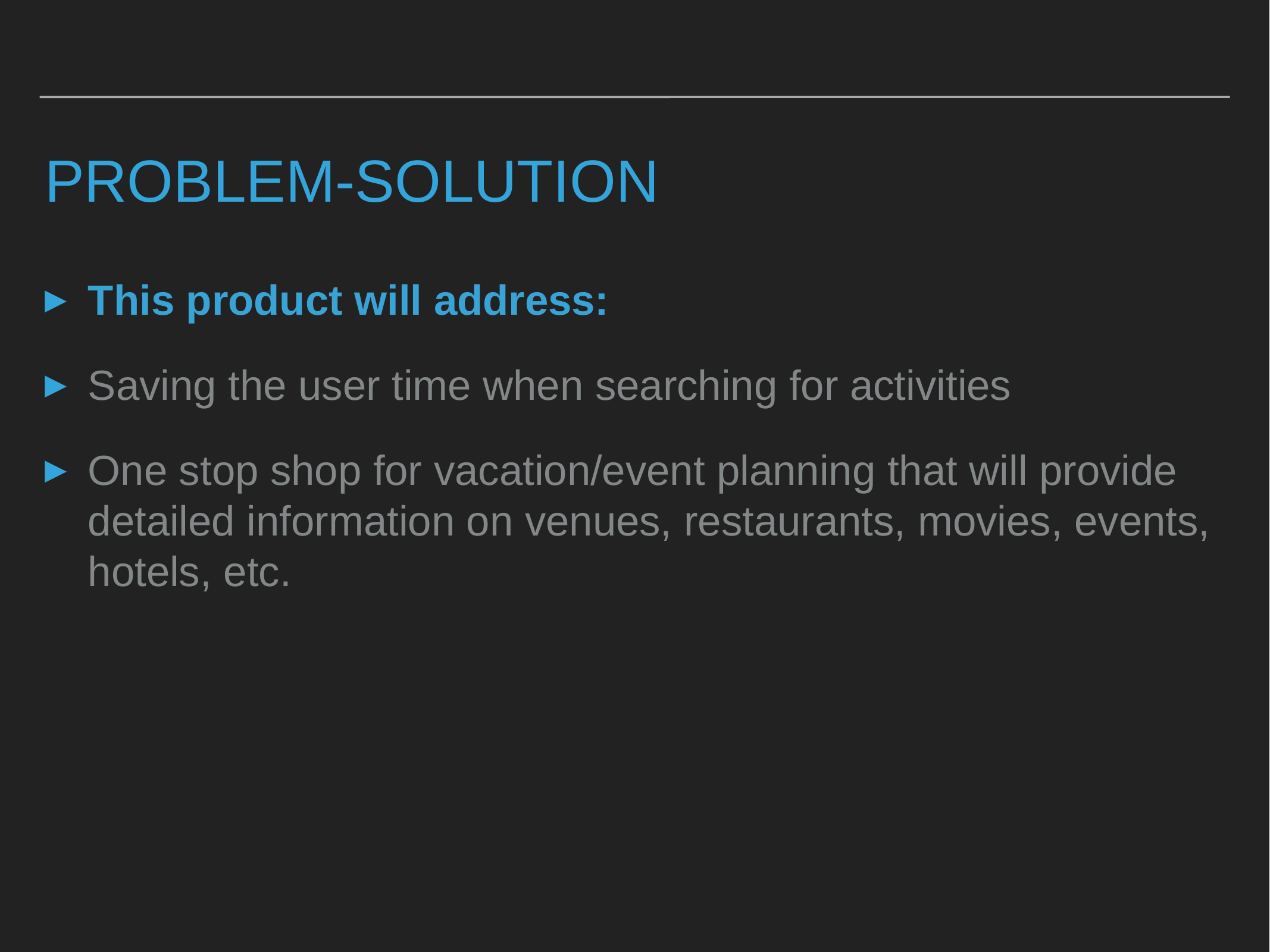

# Problem-solution
This product will address:
Saving the user time when searching for activities
One stop shop for vacation/event planning that will provide detailed information on venues, restaurants, movies, events, hotels, etc.